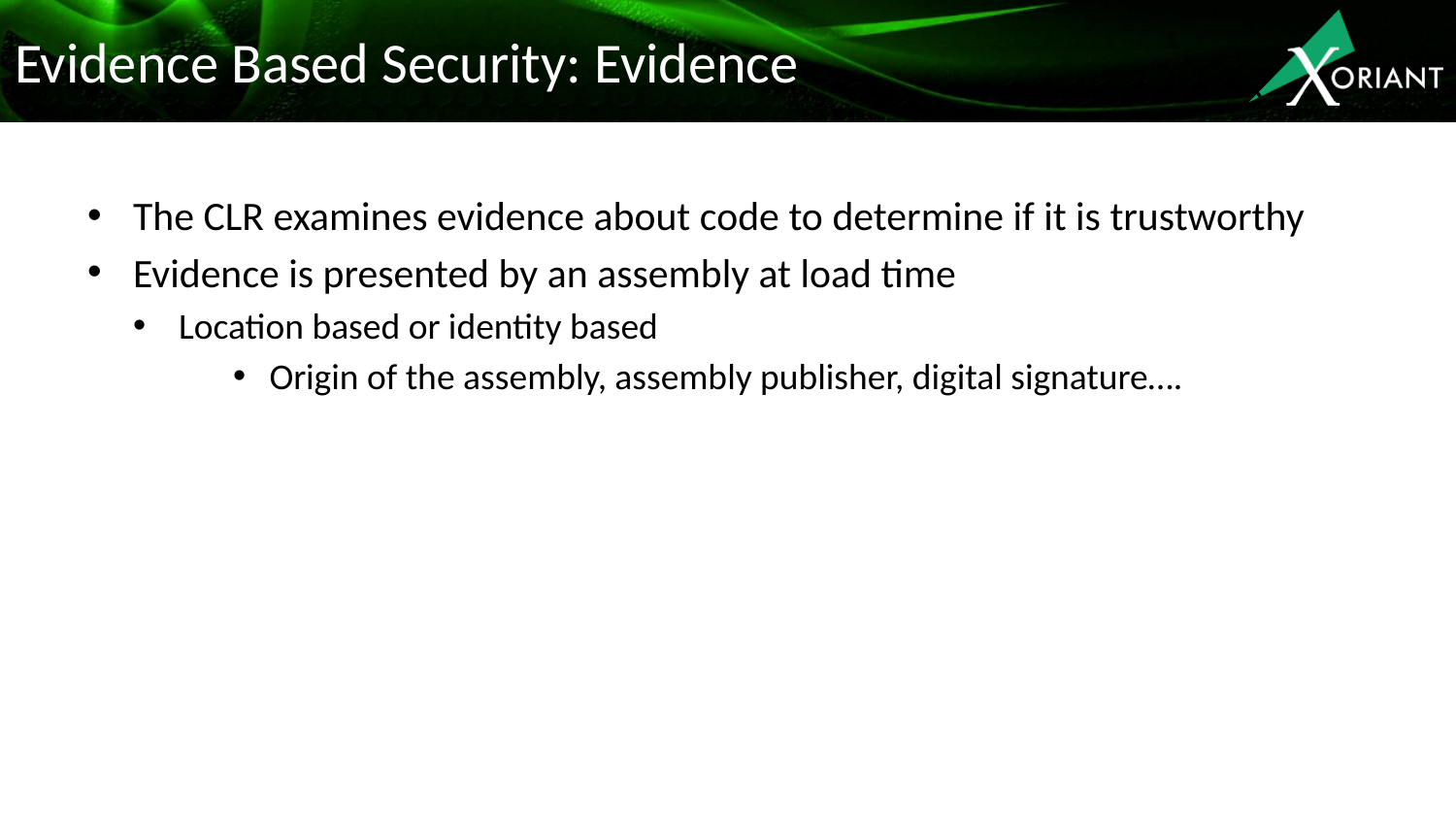

# Evidence Based Security: Evidence
The CLR examines evidence about code to determine if it is trustworthy
Evidence is presented by an assembly at load time
Location based or identity based
Origin of the assembly, assembly publisher, digital signature….